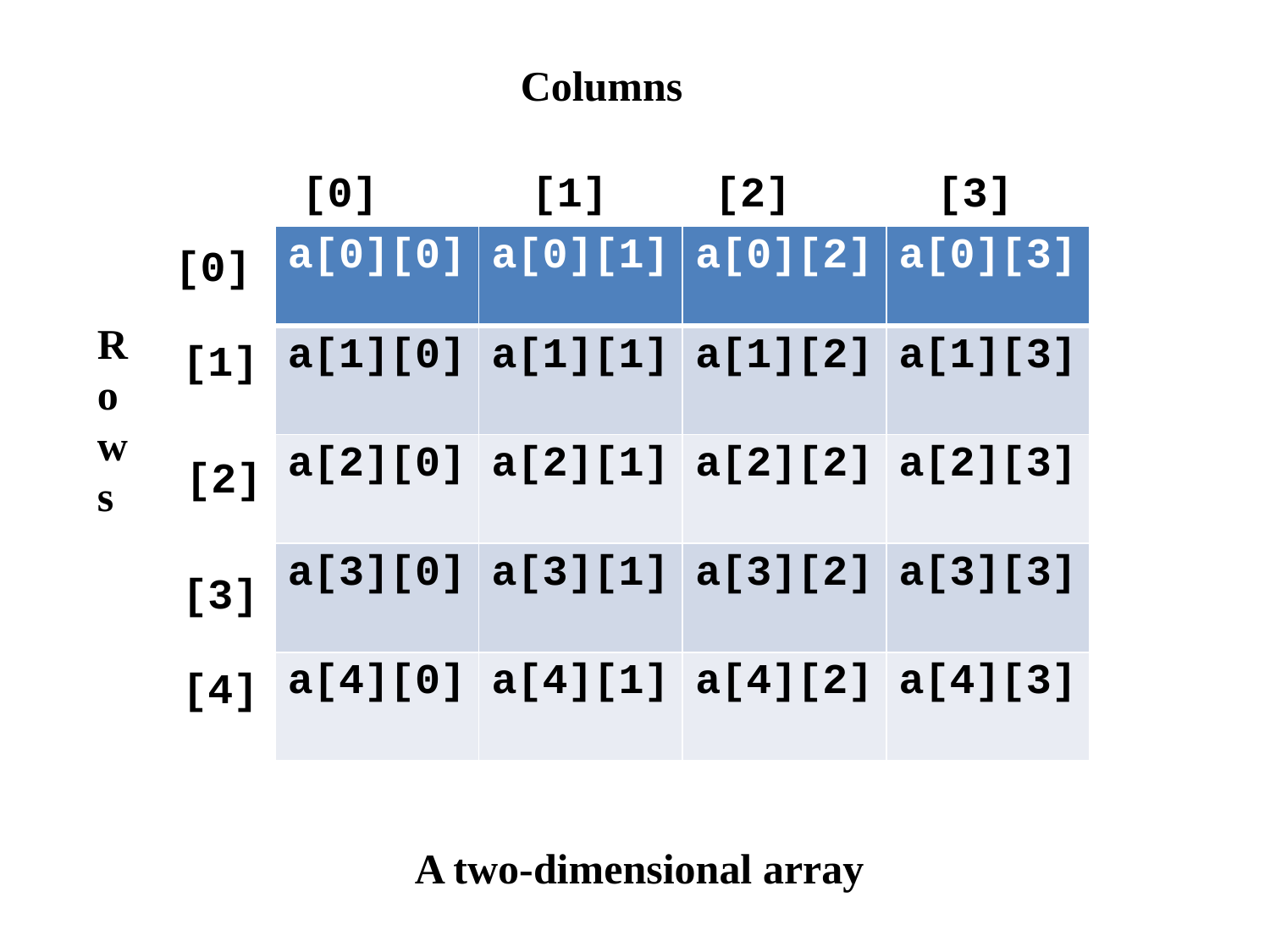

Columns
[1]
[2]
[0]
[3]
| a[0][0] | a[0][1] | a[0][2] | a[0][3] |
| --- | --- | --- | --- |
| a[1][0] | a[1][1] | a[1][2] | a[1][3] |
| a[2][0] | a[2][1] | a[2][2] | a[2][3] |
| a[3][0] | a[3][1] | a[3][2] | a[3][3] |
| a[4][0] | a[4][1] | a[4][2] | a[4][3] |
[0]
Rows
[1]
[2]
[3]
[4]
A two-dimensional array